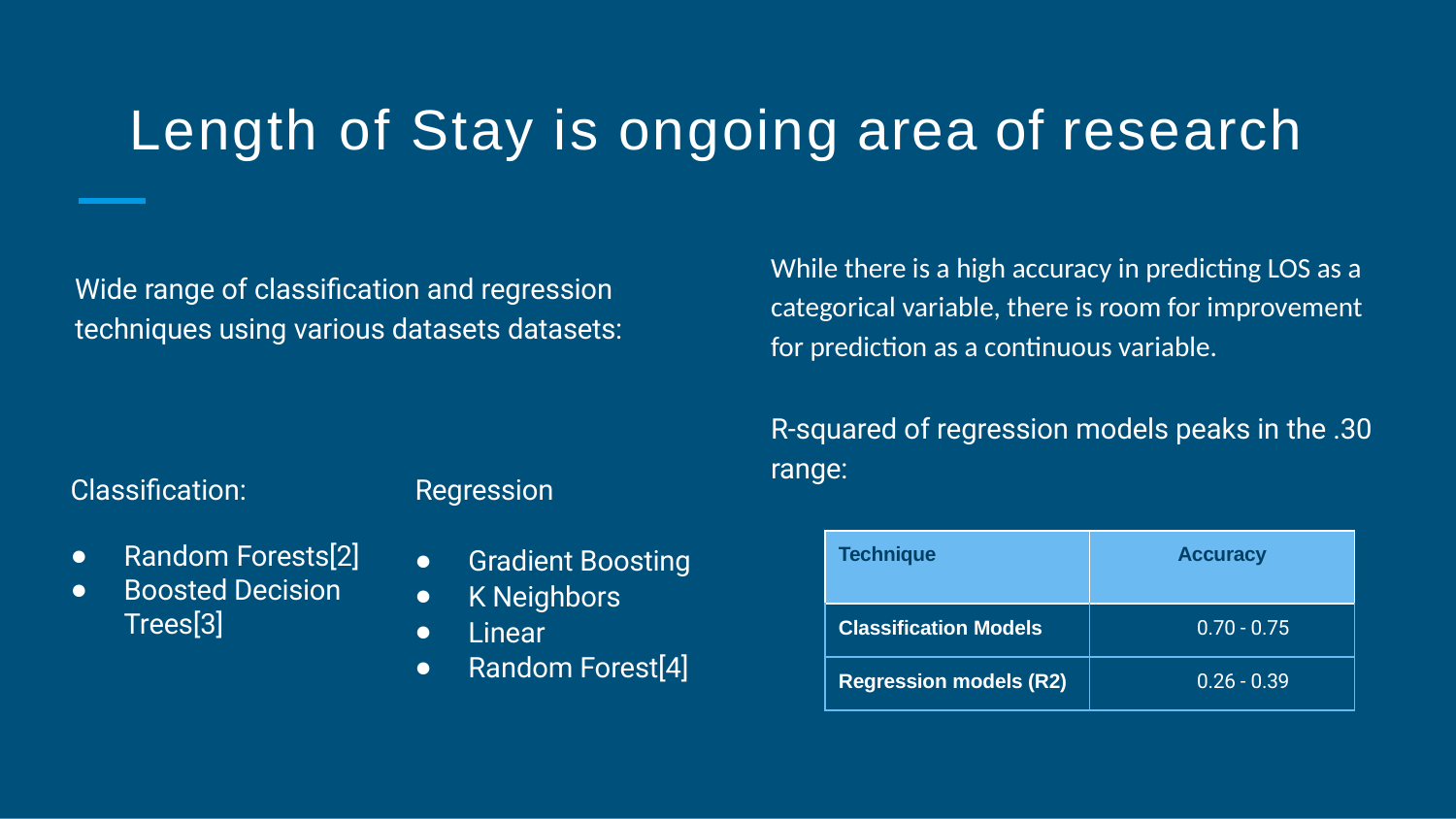

# Length of Stay is ongoing area of research

While there is a high accuracy in predicting LOS as a categorical variable, there is room for improvement for prediction as a continuous variable.

R-squared of regression models peaks in the .30 range:
Wide range of classiﬁcation and regression techniques using various datasets datasets:
Classification:

Random Forests[2]
Boosted Decision Trees[3]
Regression

Gradient Boosting
K Neighbors
Linear
Random Forest[4]

| Technique | Accuracy |
| --- | --- |
| Classification Models | 0.70 - 0.75 |
| Regression models (R2) | 0.26 - 0.39 |